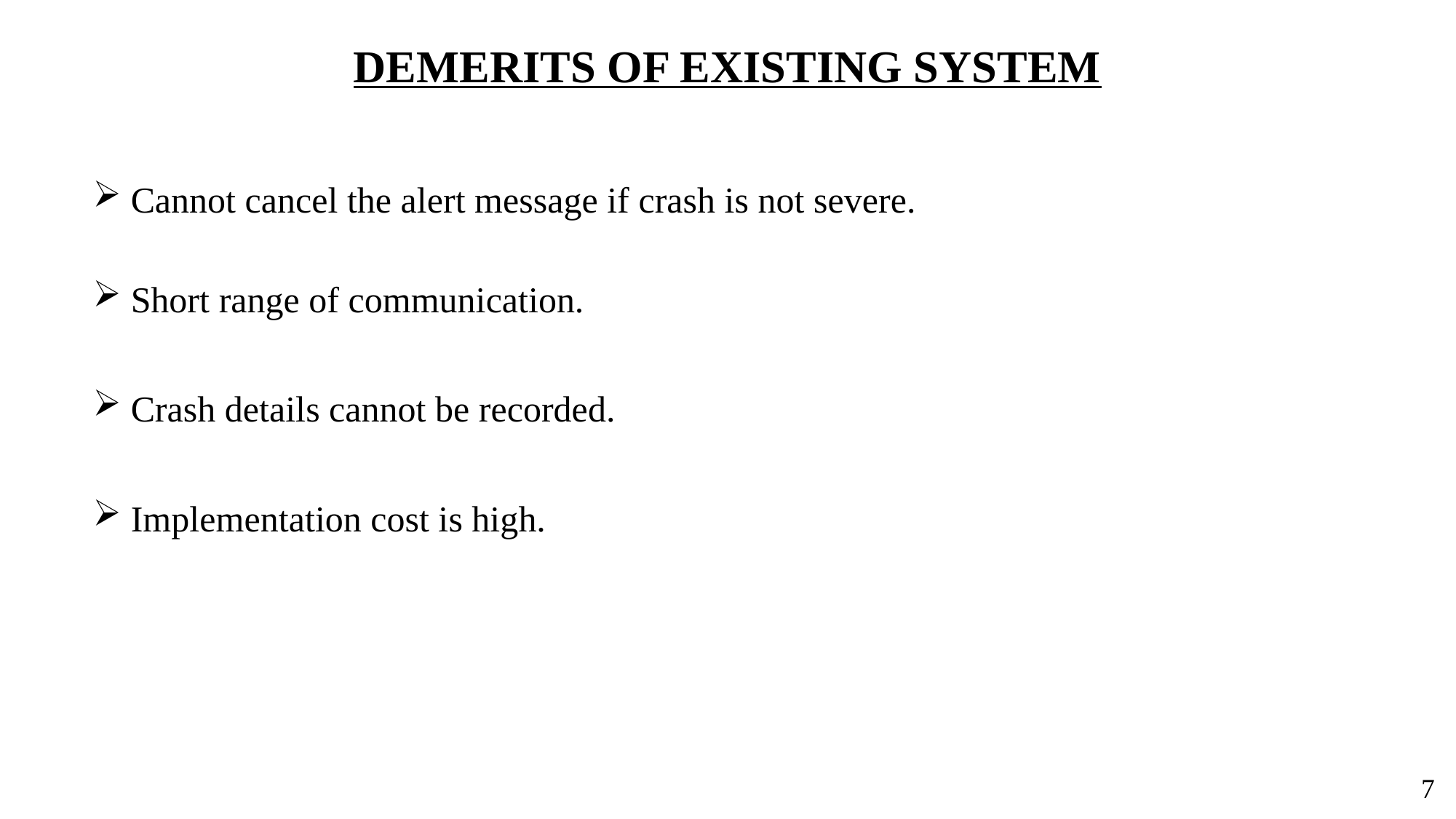

# DEMERITS OF EXISTING SYSTEM
 Cannot cancel the alert message if crash is not severe.

 Short range of communication.

 Crash details cannot be recorded.

 Implementation cost is high.

7